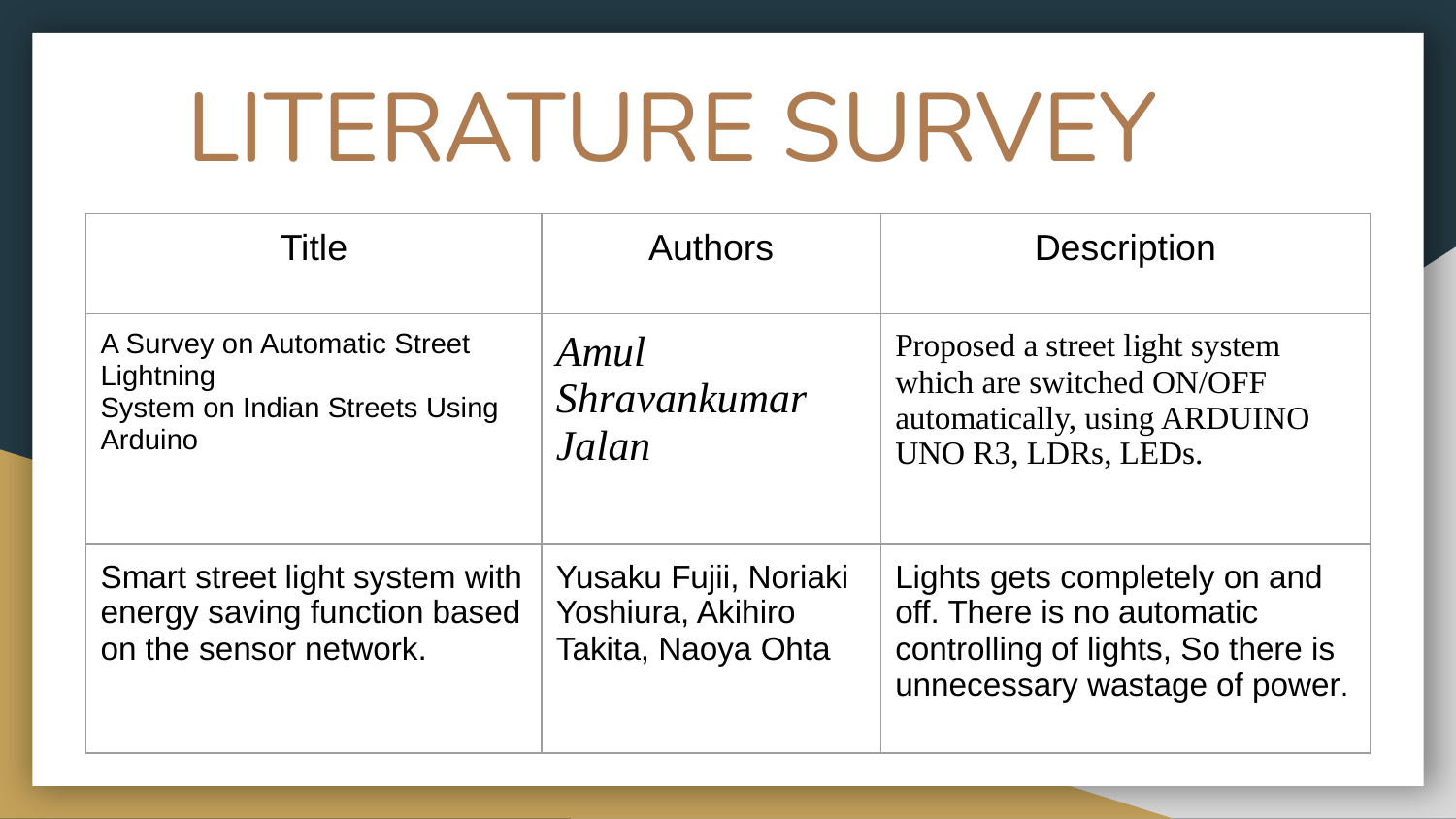

# LITERATURE SURVEY
| Title | Authors | Description |
| --- | --- | --- |
| A Survey on Automatic Street Lightning System on Indian Streets Using Arduino | Amul Shravankumar Jalan | Proposed a street light system which are switched ON/OFF automatically, using ARDUINO UNO R3, LDRs, LEDs. |
| Smart street light system with energy saving function based on the sensor network. | Yusaku Fujii, Noriaki Yoshiura, Akihiro Takita, Naoya Ohta | Lights gets completely on and off. There is no automatic controlling of lights, So there is unnecessary wastage of power. |